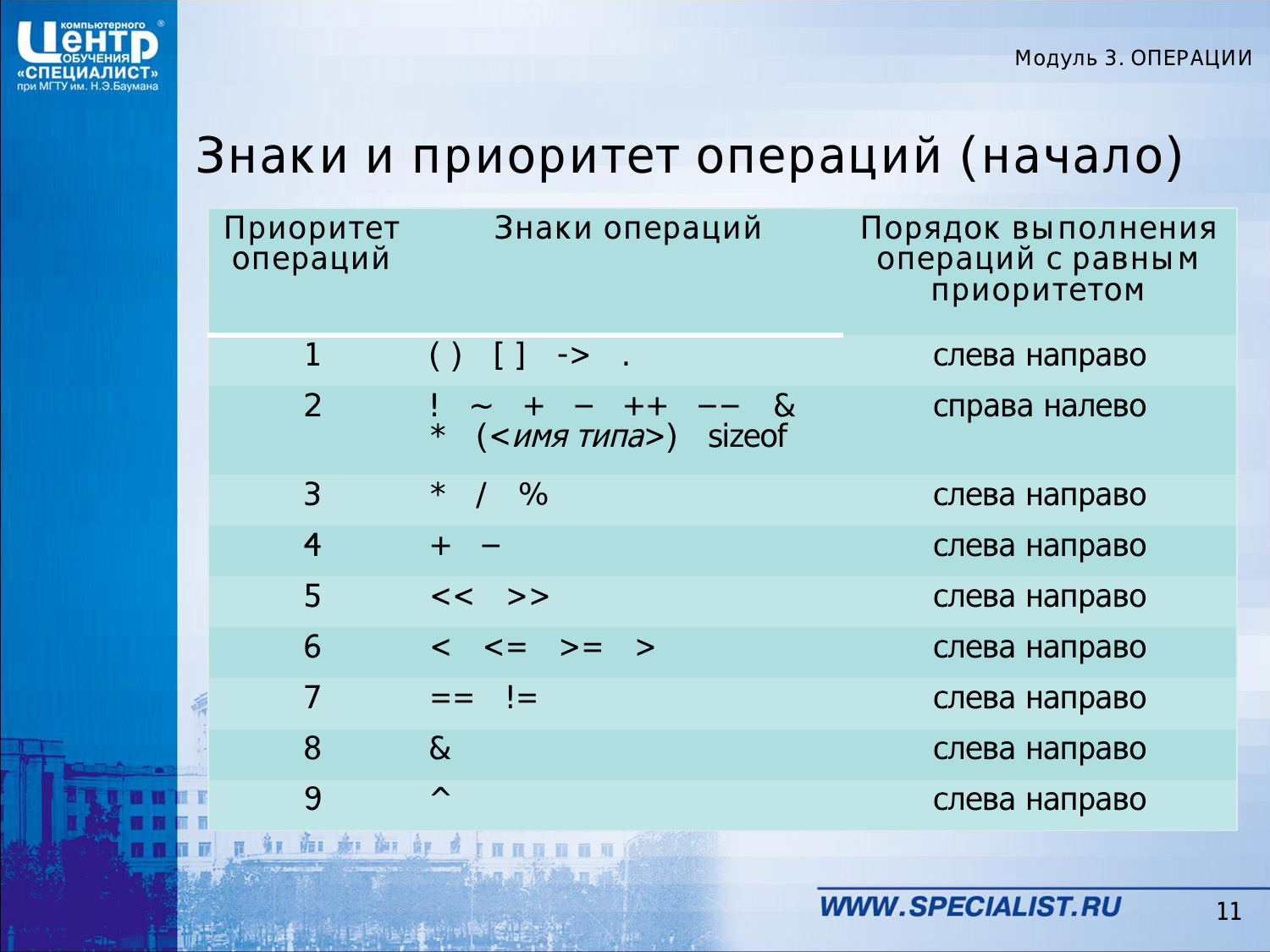

Модуль 3. ОПЕРАЦИИ
# Знаки и приоритет операций (начало)
| Приоритет операций | Знаки операций | Порядок выполнения операций с равным приоритетом |
| --- | --- | --- |
| 1 | ( ) [ ] -> . | слева направо |
| 2 | ! ~ + – ++ –– & \* (<имя типа>) sizeof | справа налево |
| 3 | \* / % | слева направо |
| 4 | + – | слева направо |
| 5 | << >> | слева направо |
| 6 | < <= >= > | слева направо |
| 7 | == != | слева направо |
| 8 | & | слева направо |
| 9 | ^ | слева направо |
11